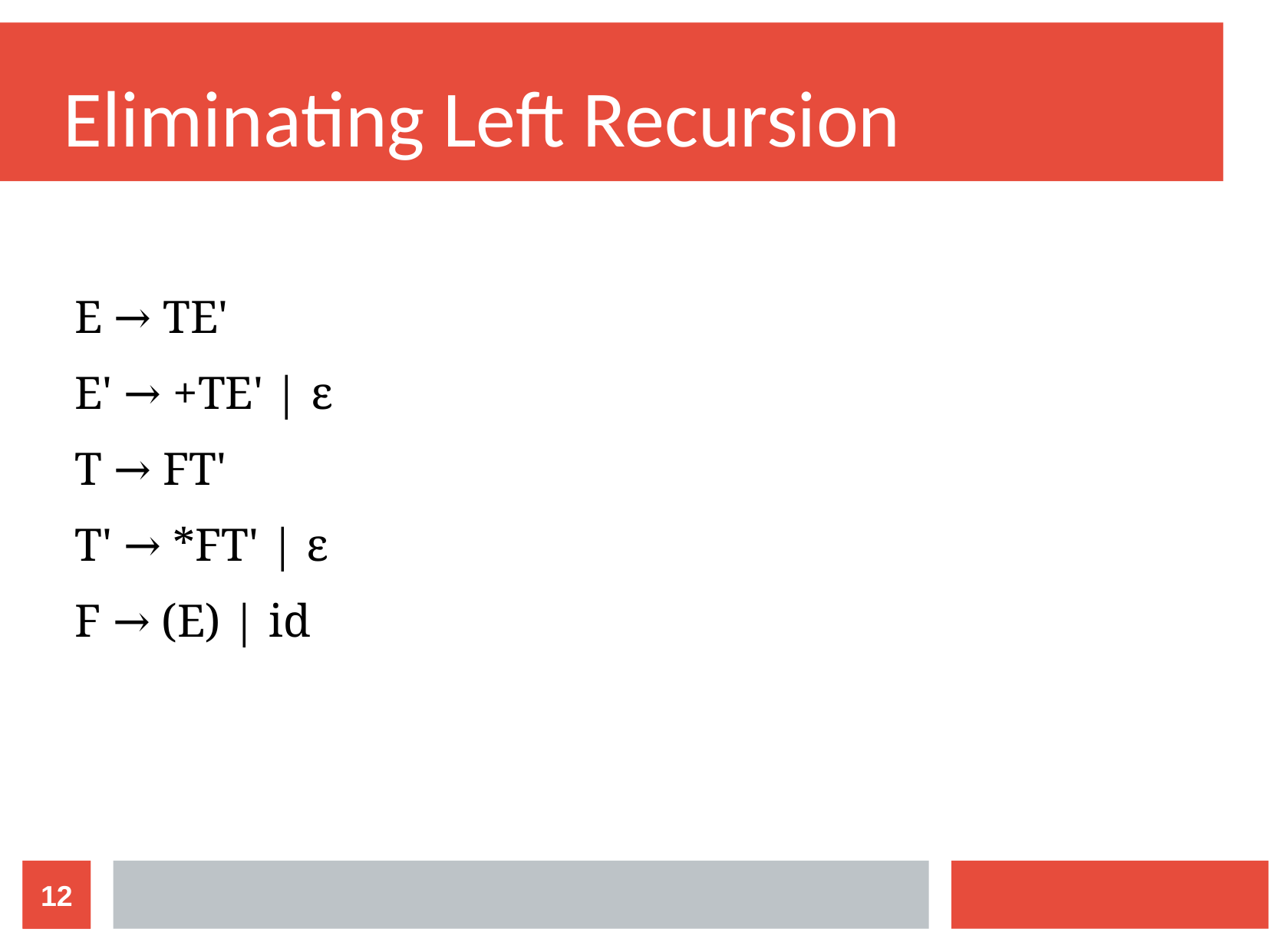

Eliminating Left Recursion

E → TE'
E' → +TE' | ε
T → FT'
T' → *FT' | ε
F → (E) | id
12